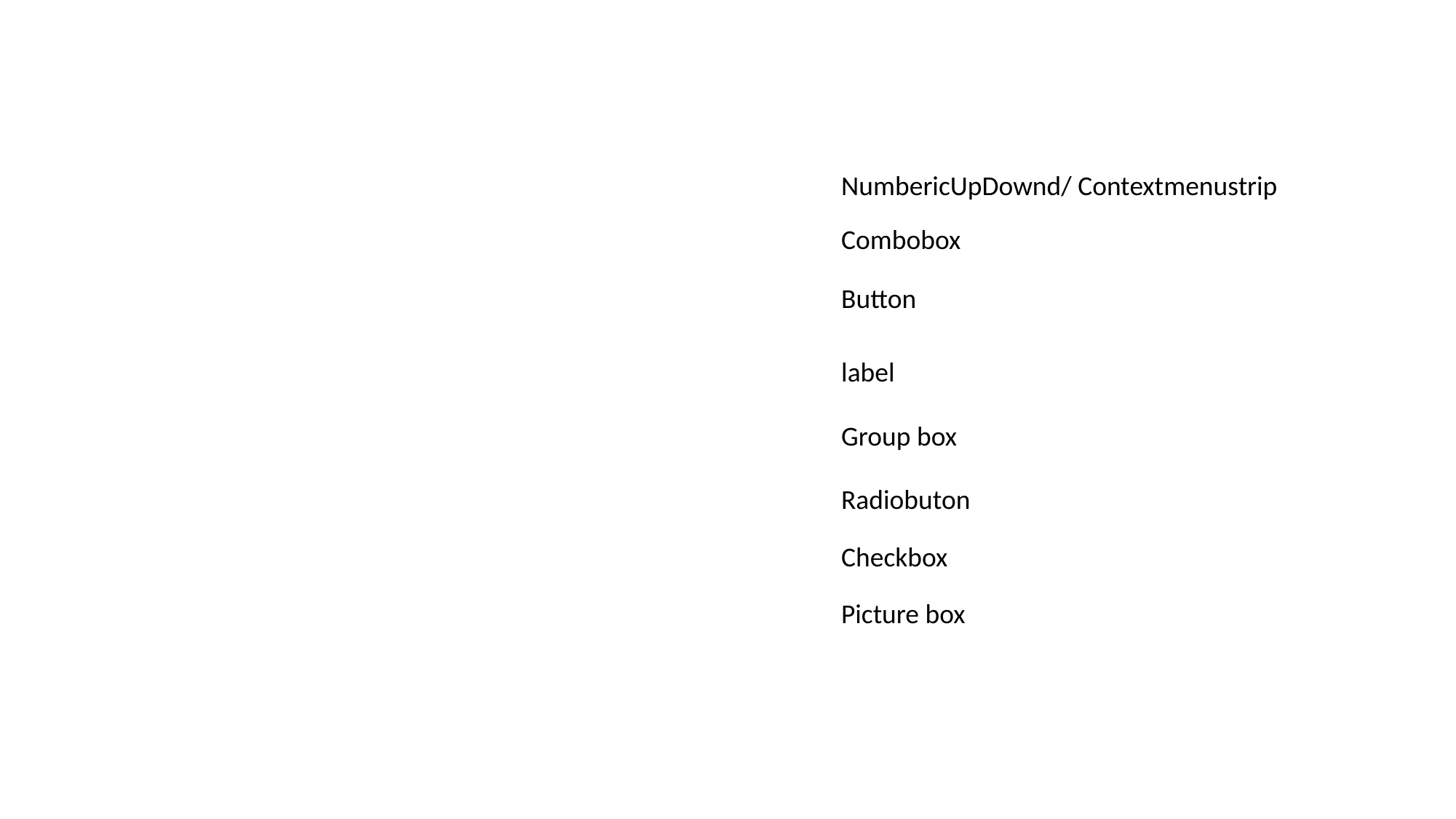

NumbericUpDownd/ Contextmenustrip
Combobox
Button
label
Group box
Radiobuton
Checkbox
Picture box